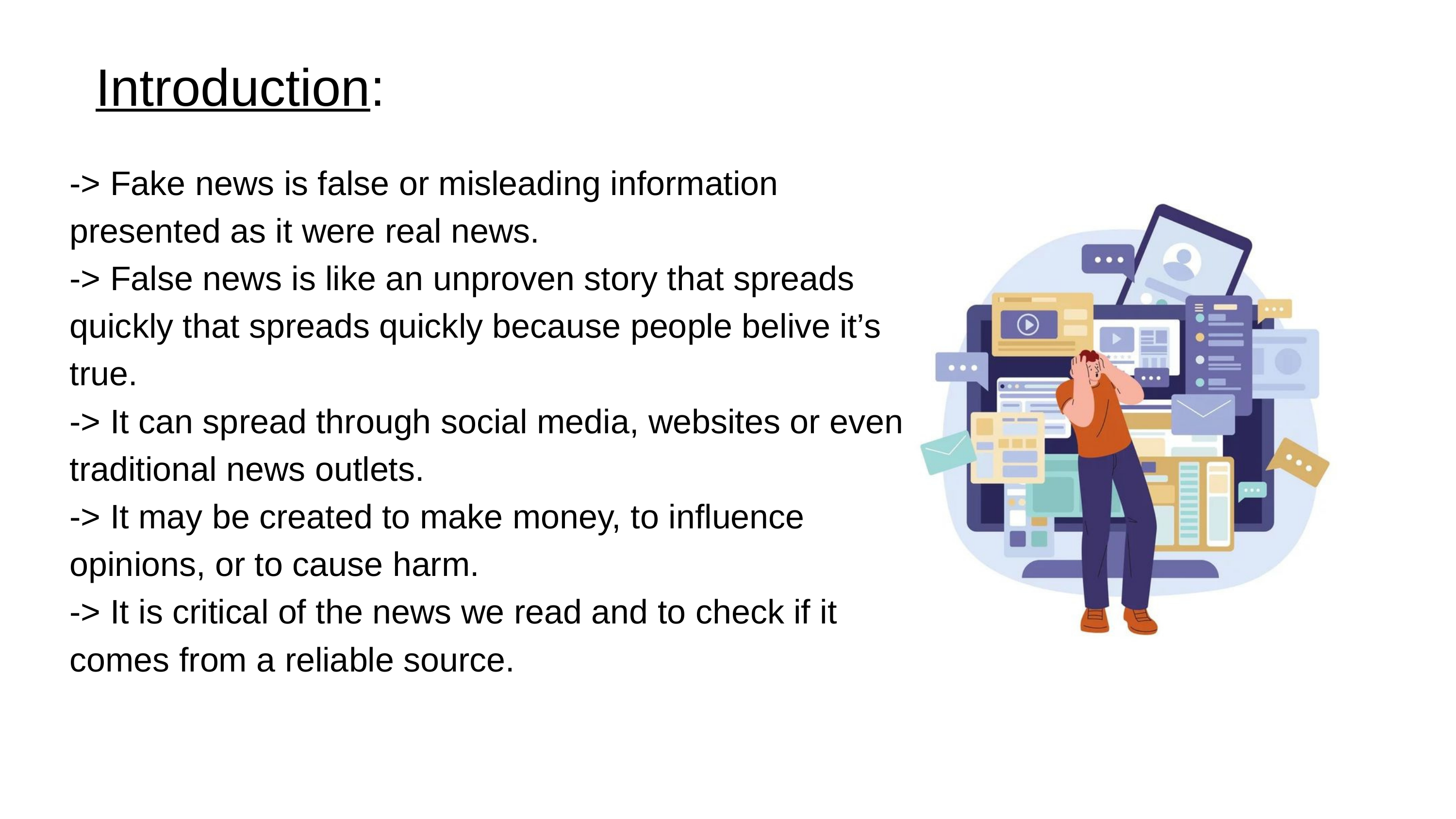

Introduction:
-> Fake news is false or misleading information presented as it were real news.
-> False news is like an unproven story that spreads quickly that spreads quickly because people belive it’s true.
-> It can spread through social media, websites or even traditional news outlets.
-> It may be created to make money, to influence opinions, or to cause harm.
-> It is critical of the news we read and to check if it comes from a reliable source.